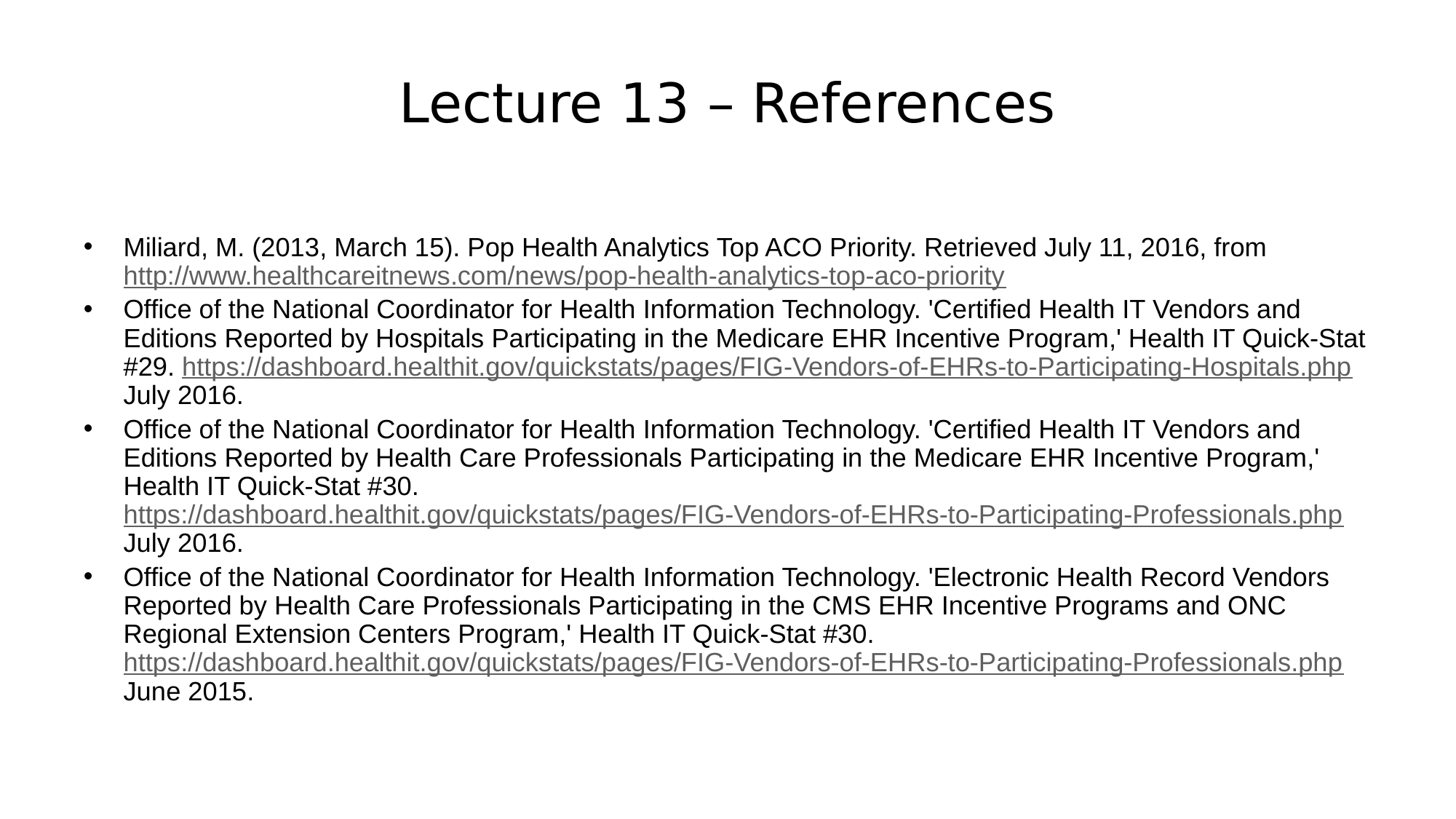

# Lecture 13 – References

Miliard, M. (2013, March 15). Pop Health Analytics Top ACO Priority. Retrieved July 11, 2016, from http://www.healthcareitnews.com/news/pop-health-analytics-top-aco-priority
Office of the National Coordinator for Health Information Technology. 'Certified Health IT Vendors and Editions Reported by Hospitals Participating in the Medicare EHR Incentive Program,' Health IT Quick-Stat #29. https://dashboard.healthit.gov/quickstats/pages/FIG-Vendors-of-EHRs-to-Participating-Hospitals.php  July 2016.
Office of the National Coordinator for Health Information Technology. 'Certified Health IT Vendors and Editions Reported by Health Care Professionals Participating in the Medicare EHR Incentive Program,' Health IT Quick-Stat #30. https://dashboard.healthit.gov/quickstats/pages/FIG-Vendors-of-EHRs-to-Participating-Professionals.php July 2016.
Office of the National Coordinator for Health Information Technology. 'Electronic Health Record Vendors Reported by Health Care Professionals Participating in the CMS EHR Incentive Programs and ONC Regional Extension Centers Program,' Health IT Quick-Stat #30. https://dashboard.healthit.gov/quickstats/pages/FIG-Vendors-of-EHRs-to-Participating-Professionals.php June 2015.